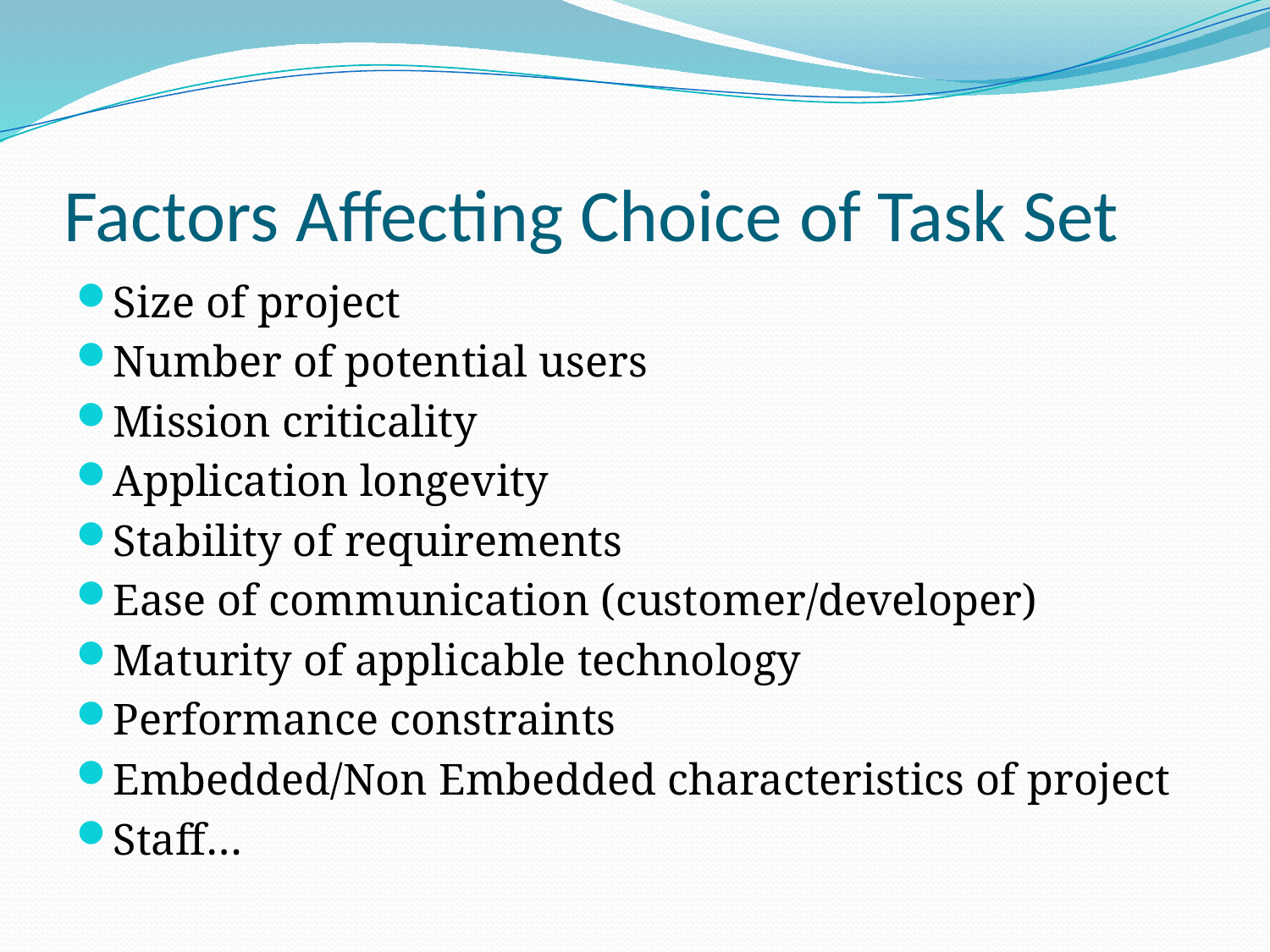

# Factors Affecting Choice of Task Set
Size of project
Number of potential users
Mission criticality
Application longevity
Stability of requirements
Ease of communication (customer/developer)
Maturity of applicable technology
Performance constraints
Embedded/Non Embedded characteristics of project
Staff…